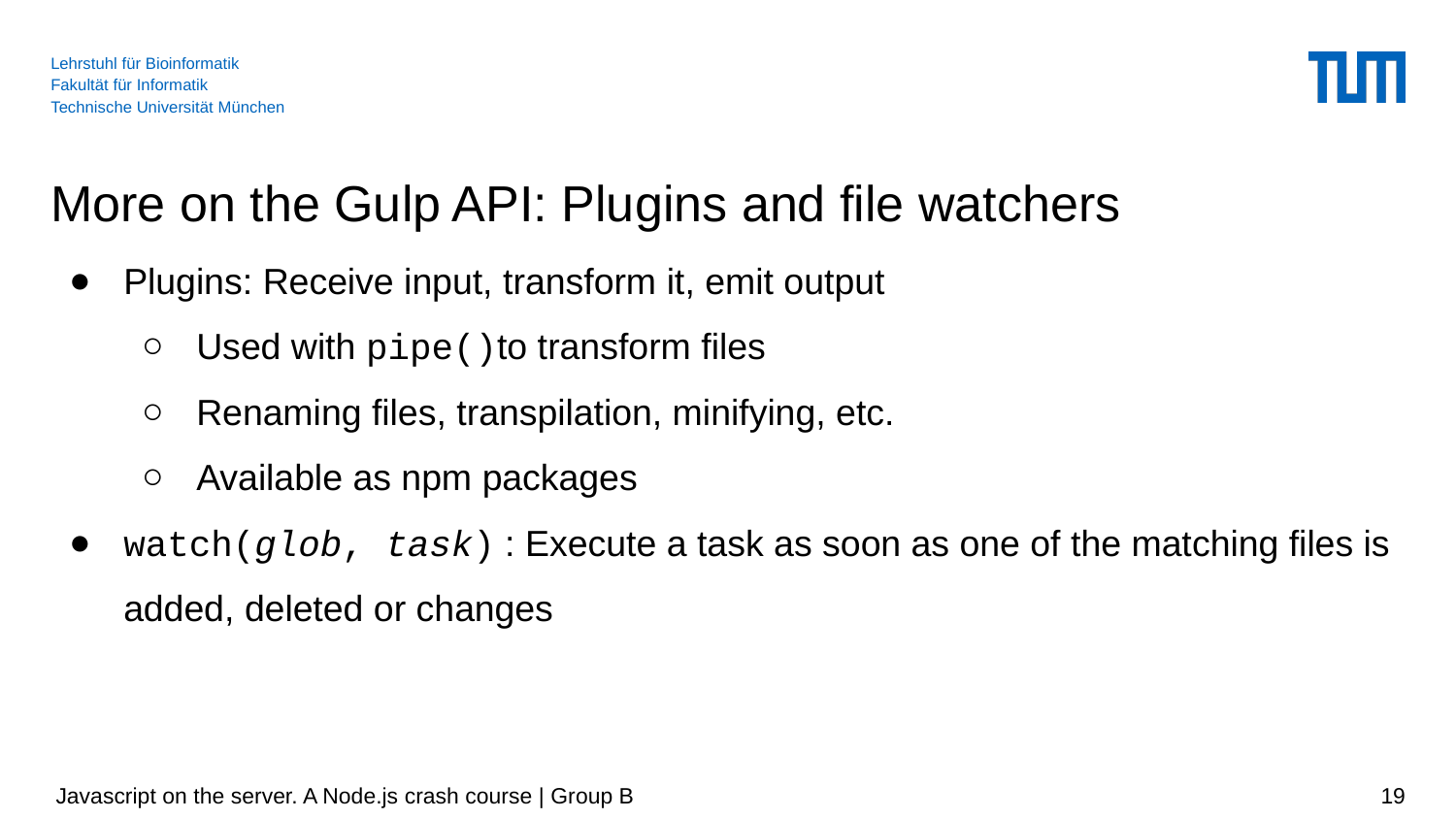

# More on the Gulp API: Plugins and file watchers
Plugins: Receive input, transform it, emit output
Used with pipe()to transform files
Renaming files, transpilation, minifying, etc.
Available as npm packages
watch(glob, task) : Execute a task as soon as one of the matching files is added, deleted or changes
 Javascript on the server. A Node.js crash course | Group B
19